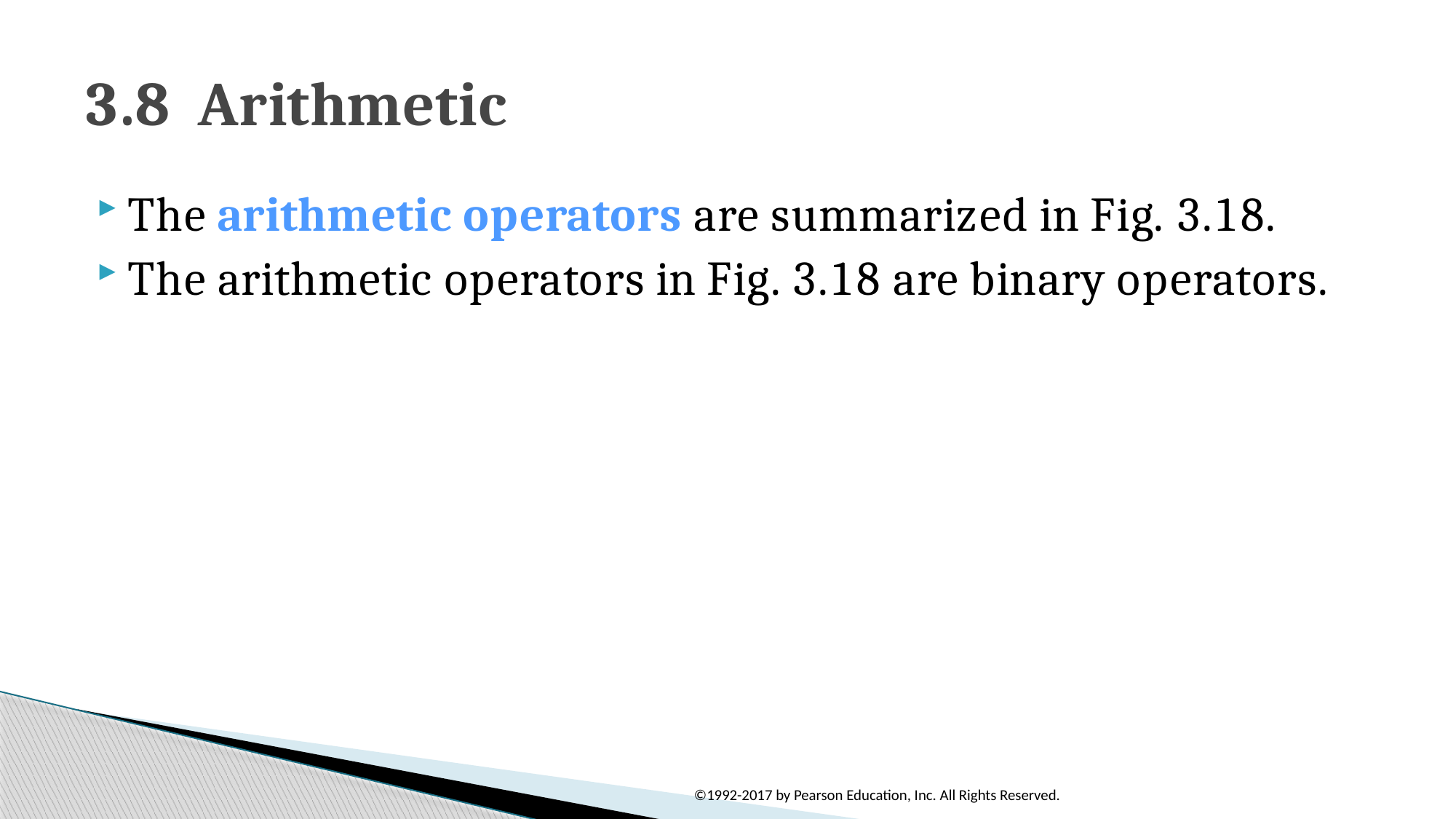

# 3.8  Arithmetic
The arithmetic operators are summarized in Fig. 3.18.
The arithmetic operators in Fig. 3.18 are binary operators.
©1992-2017 by Pearson Education, Inc. All Rights Reserved.